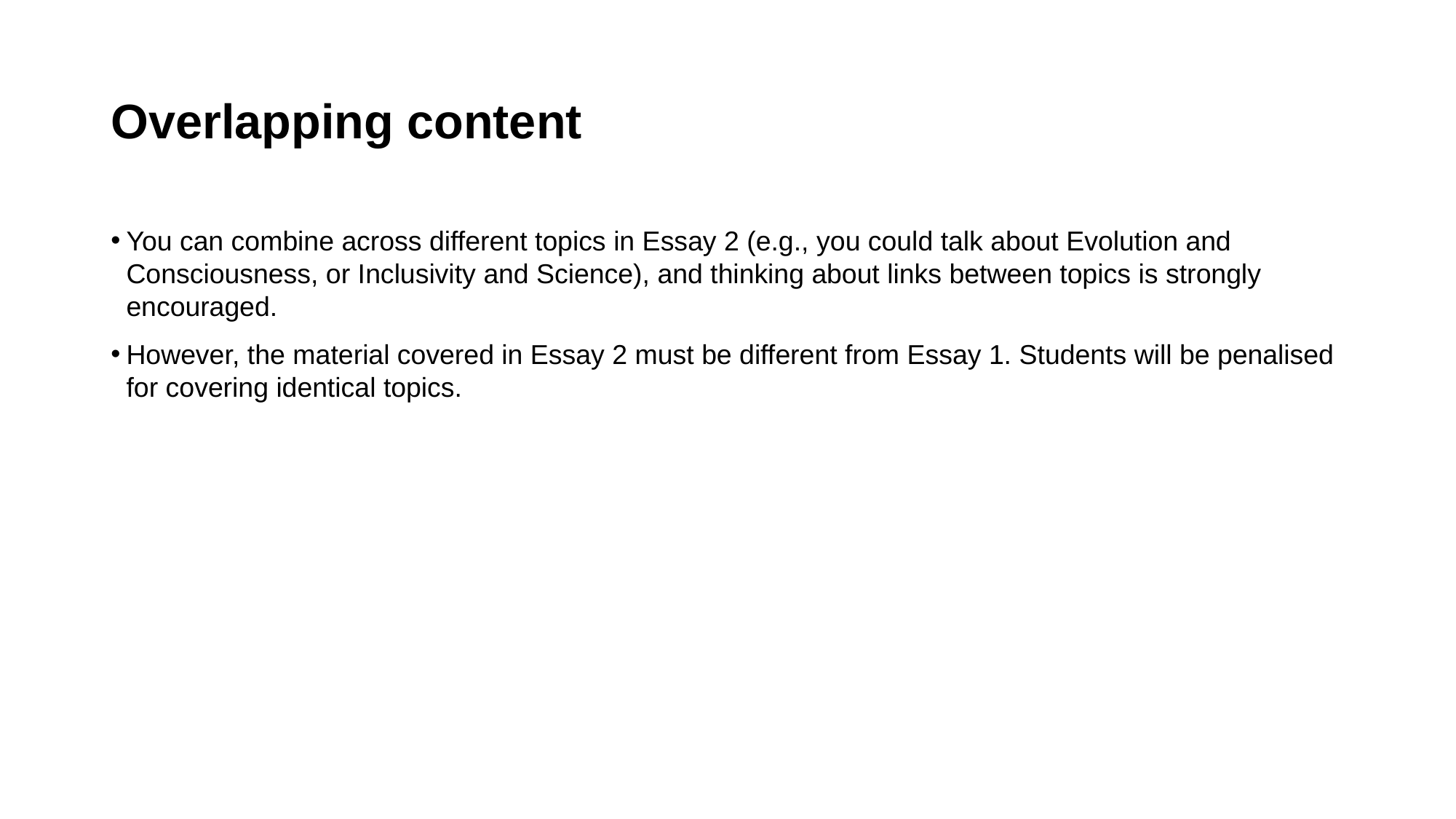

# Overlapping content
You can combine across different topics in Essay 2 (e.g., you could talk about Evolution and Consciousness, or Inclusivity and Science), and thinking about links between topics is strongly encouraged.
However, the material covered in Essay 2 must be different from Essay 1. Students will be penalised for covering identical topics.